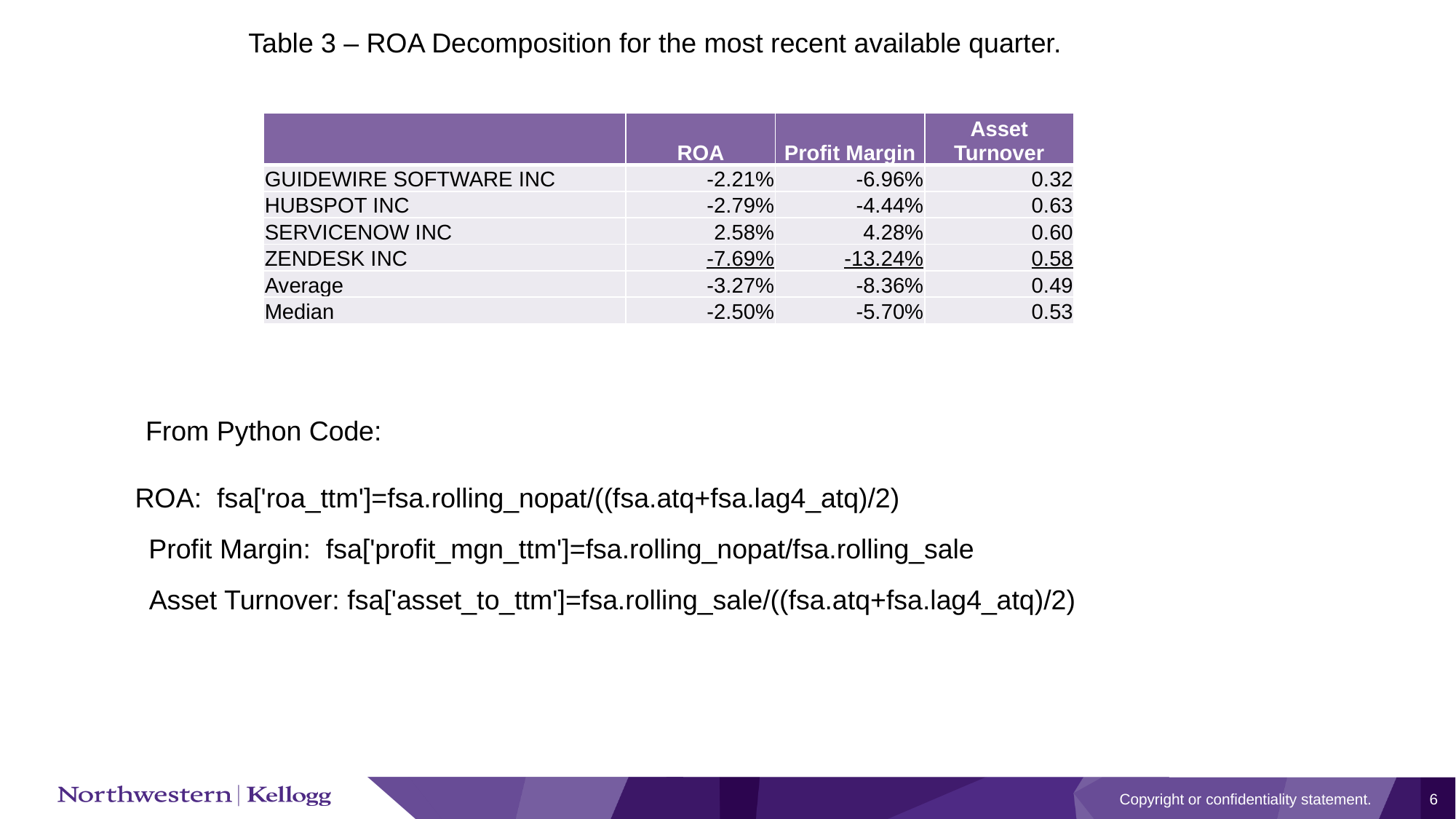

Table 3 – ROA Decomposition for the most recent available quarter.
|  | ROA | Profit Margin | Asset Turnover |
| --- | --- | --- | --- |
| GUIDEWIRE SOFTWARE INC | -2.21% | -6.96% | 0.32 |
| HUBSPOT INC | -2.79% | -4.44% | 0.63 |
| SERVICENOW INC | 2.58% | 4.28% | 0.60 |
| ZENDESK INC | -7.69% | -13.24% | 0.58 |
| Average | -3.27% | -8.36% | 0.49 |
| Median | -2.50% | -5.70% | 0.53 |
From Python Code:

ROA:  fsa['roa_ttm']=fsa.rolling_nopat/((fsa.atq+fsa.lag4_atq)/2)
Profit Margin:  fsa['profit_mgn_ttm']=fsa.rolling_nopat/fsa.rolling_sale
Asset Turnover: fsa['asset_to_ttm']=fsa.rolling_sale/((fsa.atq+fsa.lag4_atq)/2)
Copyright or confidentiality statement.
6